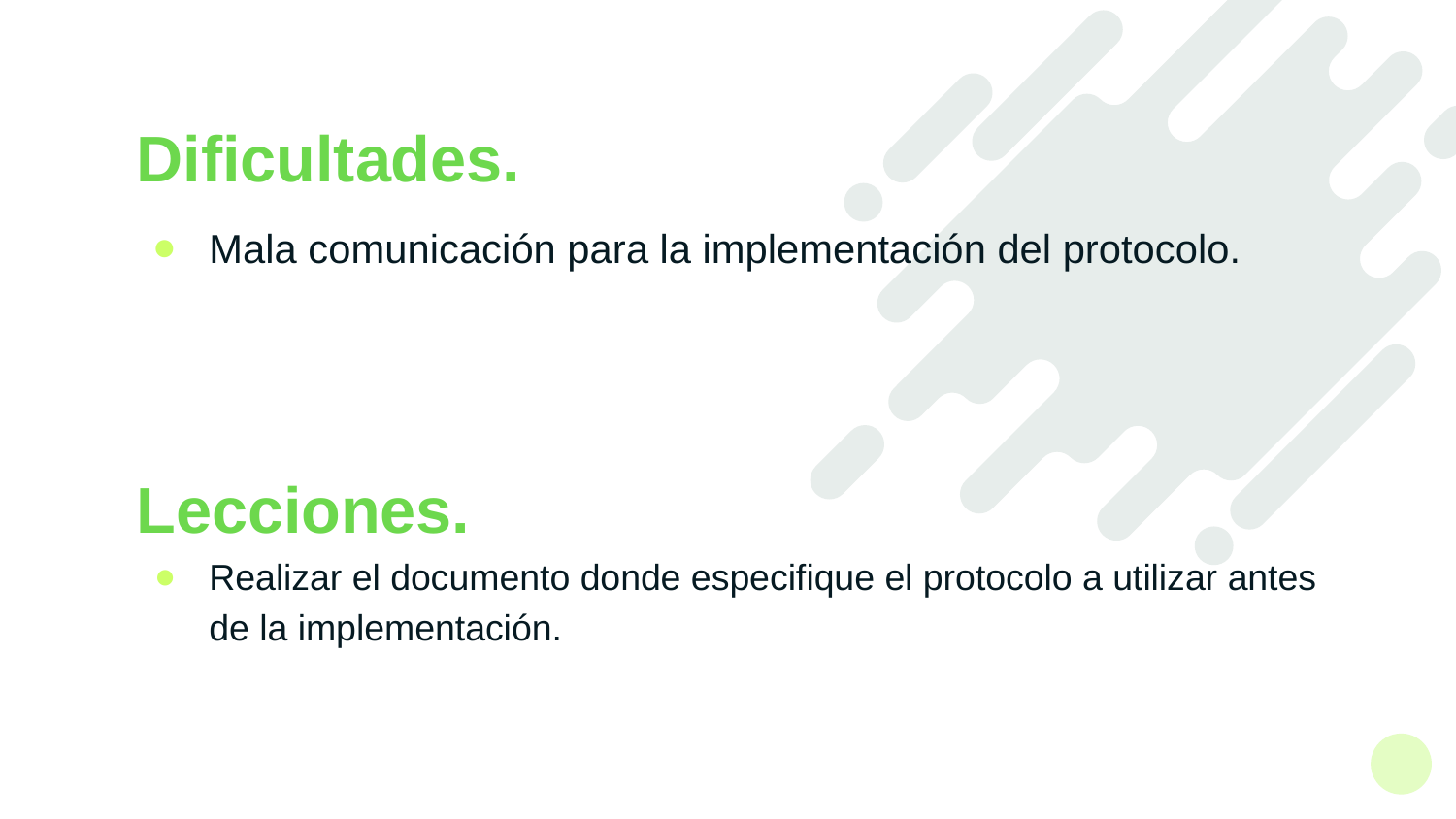

# Dificultades.
Mala comunicación para la implementación del protocolo.

Lecciones.
Realizar el documento donde especifique el protocolo a utilizar antes de la implementación.